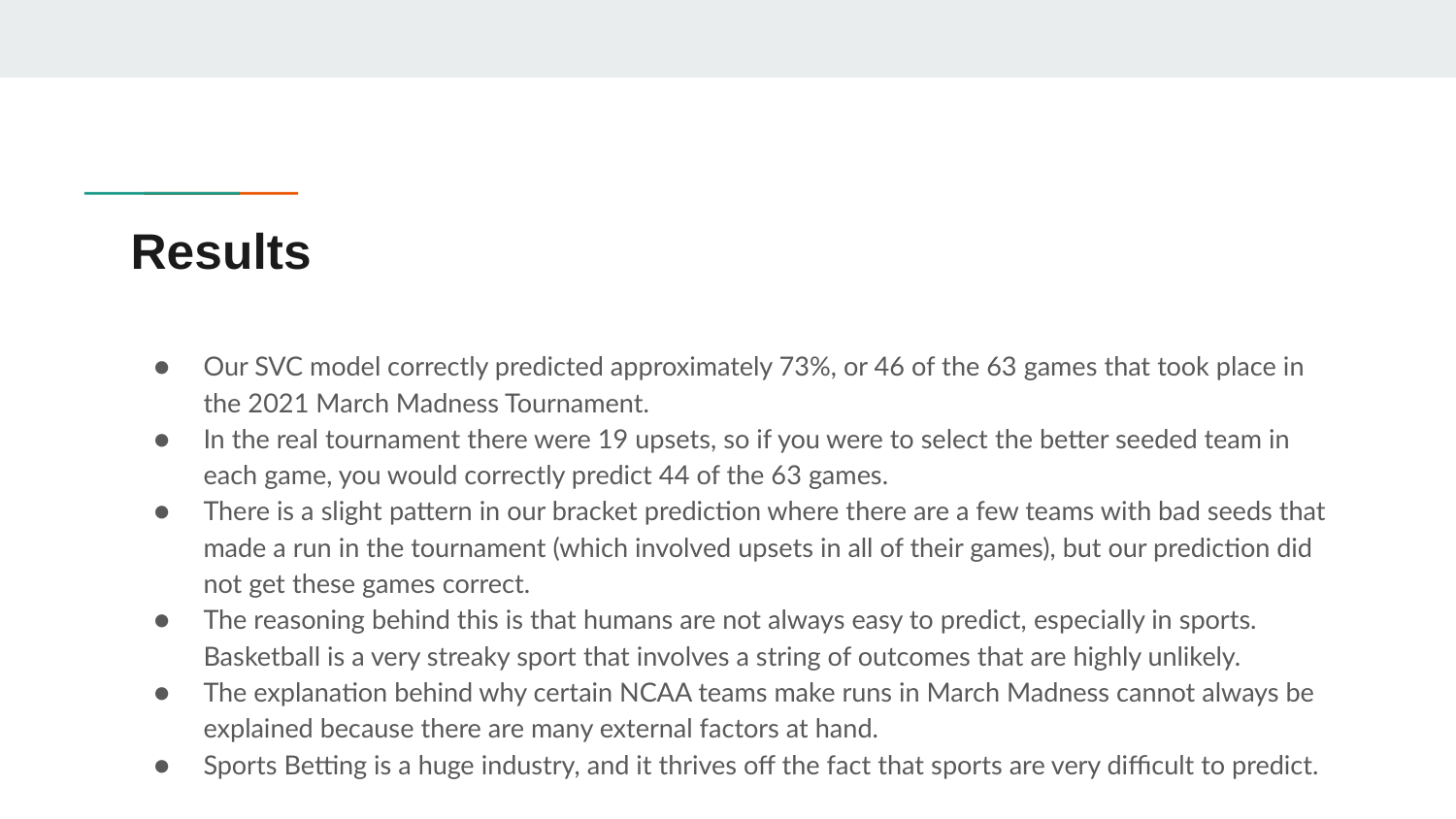

# Results
Our SVC model correctly predicted approximately 73%, or 46 of the 63 games that took place in the 2021 March Madness Tournament.
In the real tournament there were 19 upsets, so if you were to select the better seeded team in each game, you would correctly predict 44 of the 63 games.
There is a slight pattern in our bracket prediction where there are a few teams with bad seeds that made a run in the tournament (which involved upsets in all of their games), but our prediction did not get these games correct.
The reasoning behind this is that humans are not always easy to predict, especially in sports. Basketball is a very streaky sport that involves a string of outcomes that are highly unlikely.
The explanation behind why certain NCAA teams make runs in March Madness cannot always be explained because there are many external factors at hand.
Sports Betting is a huge industry, and it thrives off the fact that sports are very difficult to predict.